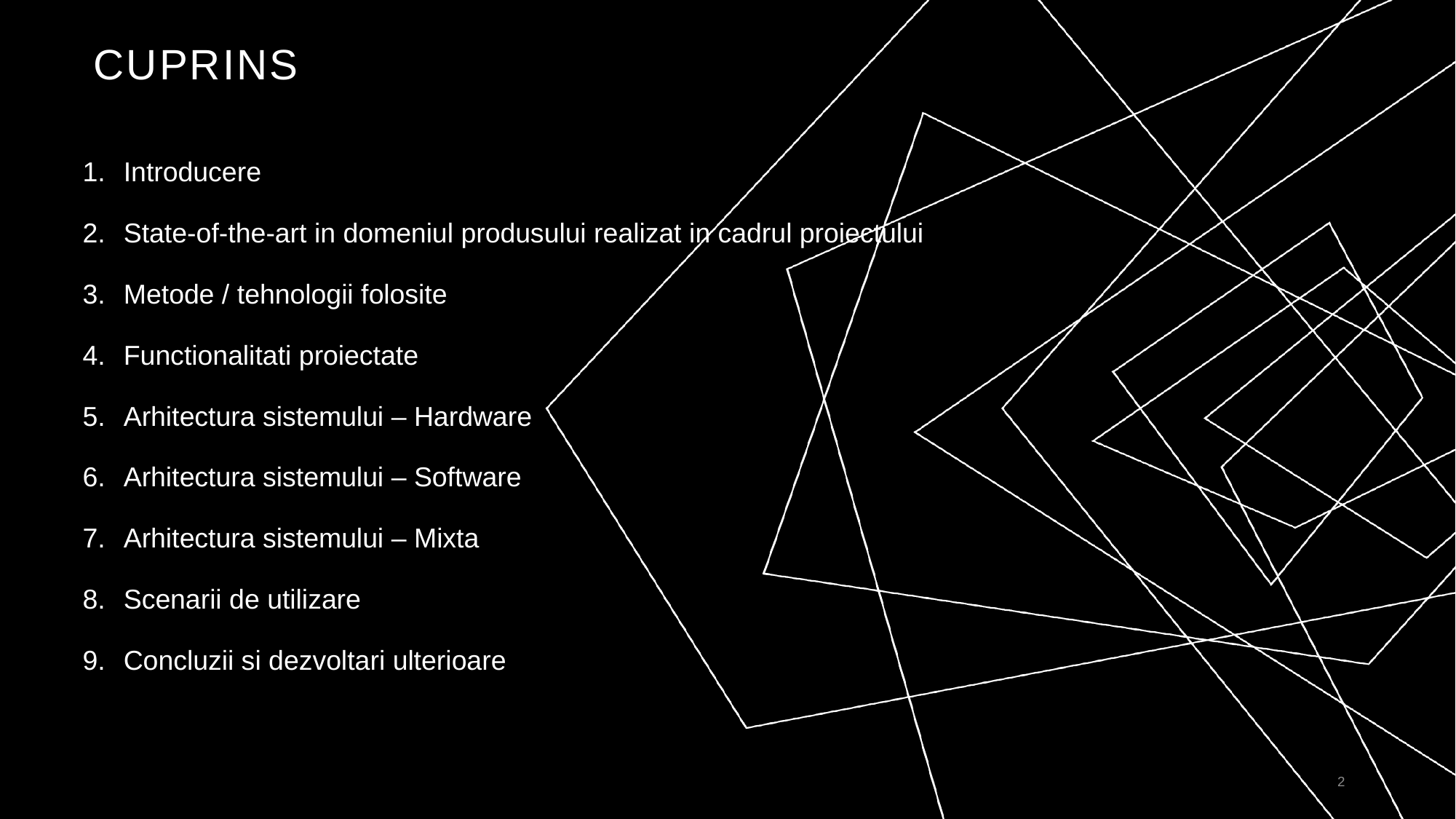

# Cuprins
Introducere
State-of-the-art in domeniul produsului realizat in cadrul proiectului
Metode / tehnologii folosite
Functionalitati proiectate
Arhitectura sistemului – Hardware
Arhitectura sistemului – Software
Arhitectura sistemului – Mixta
Scenarii de utilizare
Concluzii si dezvoltari ulterioare
2